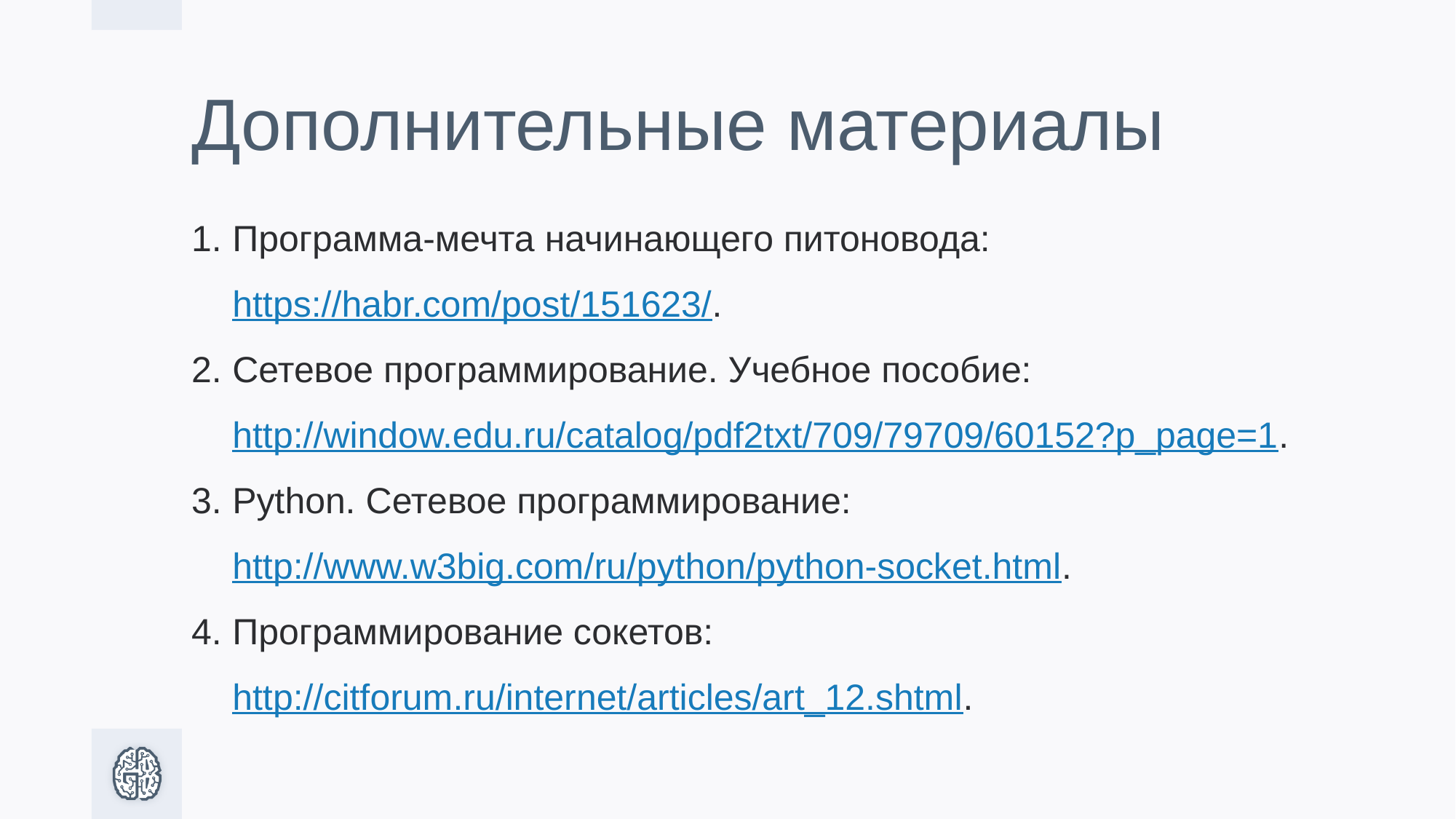

# Дополнительные материалы
Программа-мечта начинающего питоновода: https://habr.com/post/151623/.
Сетевое программирование. Учебное пособие: http://window.edu.ru/catalog/pdf2txt/709/79709/60152?p_page=1.
Python. Сетевое программирование: http://www.w3big.com/ru/python/python-socket.html.
Программирование сокетов: http://citforum.ru/internet/articles/art_12.shtml.